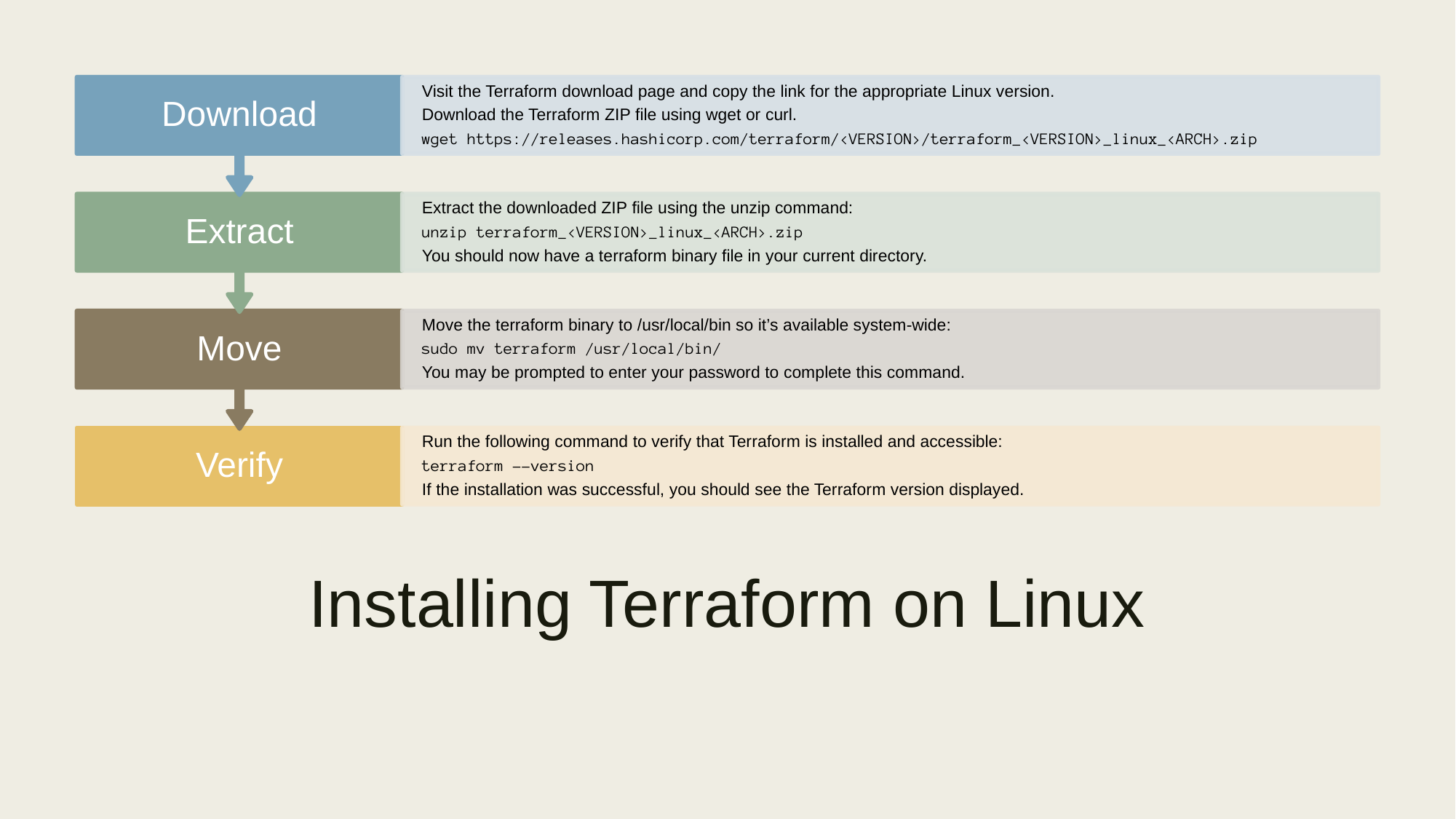

Verify
Run the following command to verify that Terraform is installed and accessible:
terraform --version
If the installation was successful, you should see the Terraform version displayed.
Move
Move the terraform binary to /usr/local/bin so it’s available system-wide:
sudo mv terraform /usr/local/bin/
You may be prompted to enter your password to complete this command.
Extract
Extract the downloaded ZIP file using the unzip command:
unzip terraform_<VERSION>_linux_<ARCH>.zip
You should now have a terraform binary file in your current directory.
Download
Visit the Terraform download page and copy the link for the appropriate Linux version.
Download the Terraform ZIP file using wget or curl.
wget https://releases.hashicorp.com/terraform/<VERSION>/terraform_<VERSION>_linux_<ARCH>.zip
# Installing Terraform on Linux